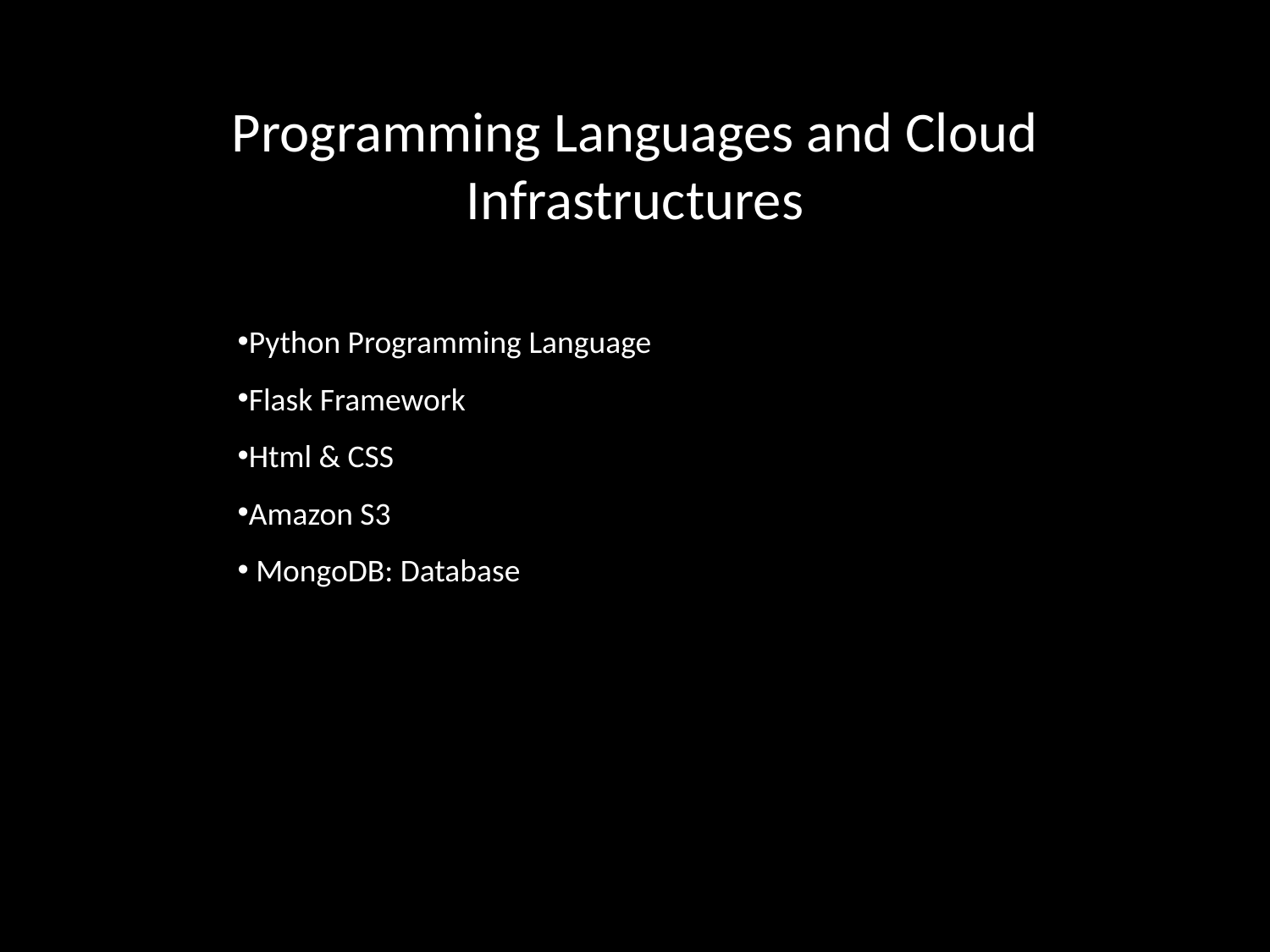

# Programming Languages and Cloud Infrastructures
Python Programming Language
Flask Framework
Html & CSS
Amazon S3
 MongoDB: Database